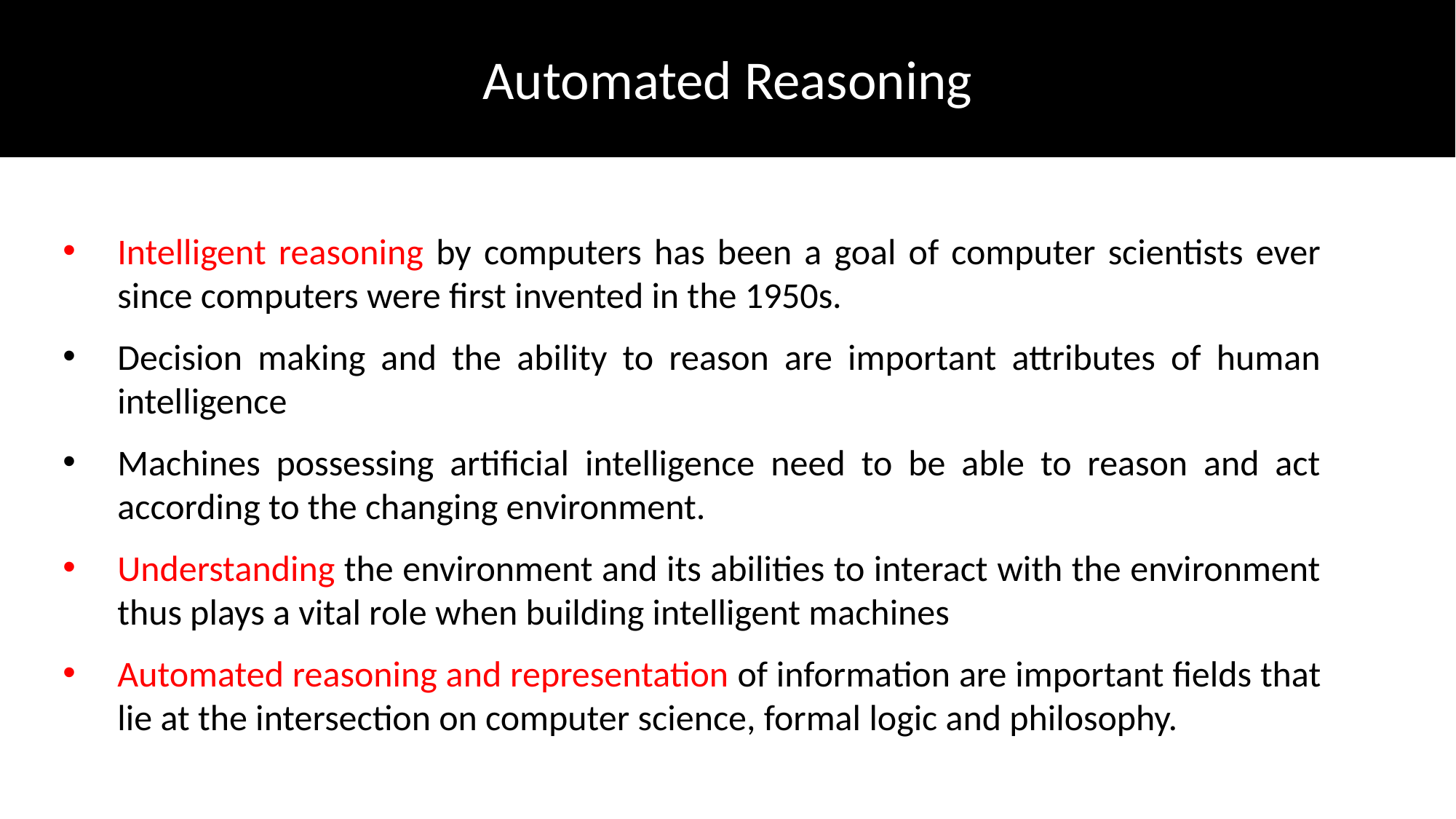

Automated Reasoning
Intelligent reasoning by computers has been a goal of computer scientists ever since computers were first invented in the 1950s.
Decision making and the ability to reason are important attributes of human intelligence
Machines possessing artificial intelligence need to be able to reason and act according to the changing environment.
Understanding the environment and its abilities to interact with the environment thus plays a vital role when building intelligent machines
Automated reasoning and representation of information are important fields that lie at the intersection on computer science, formal logic and philosophy.